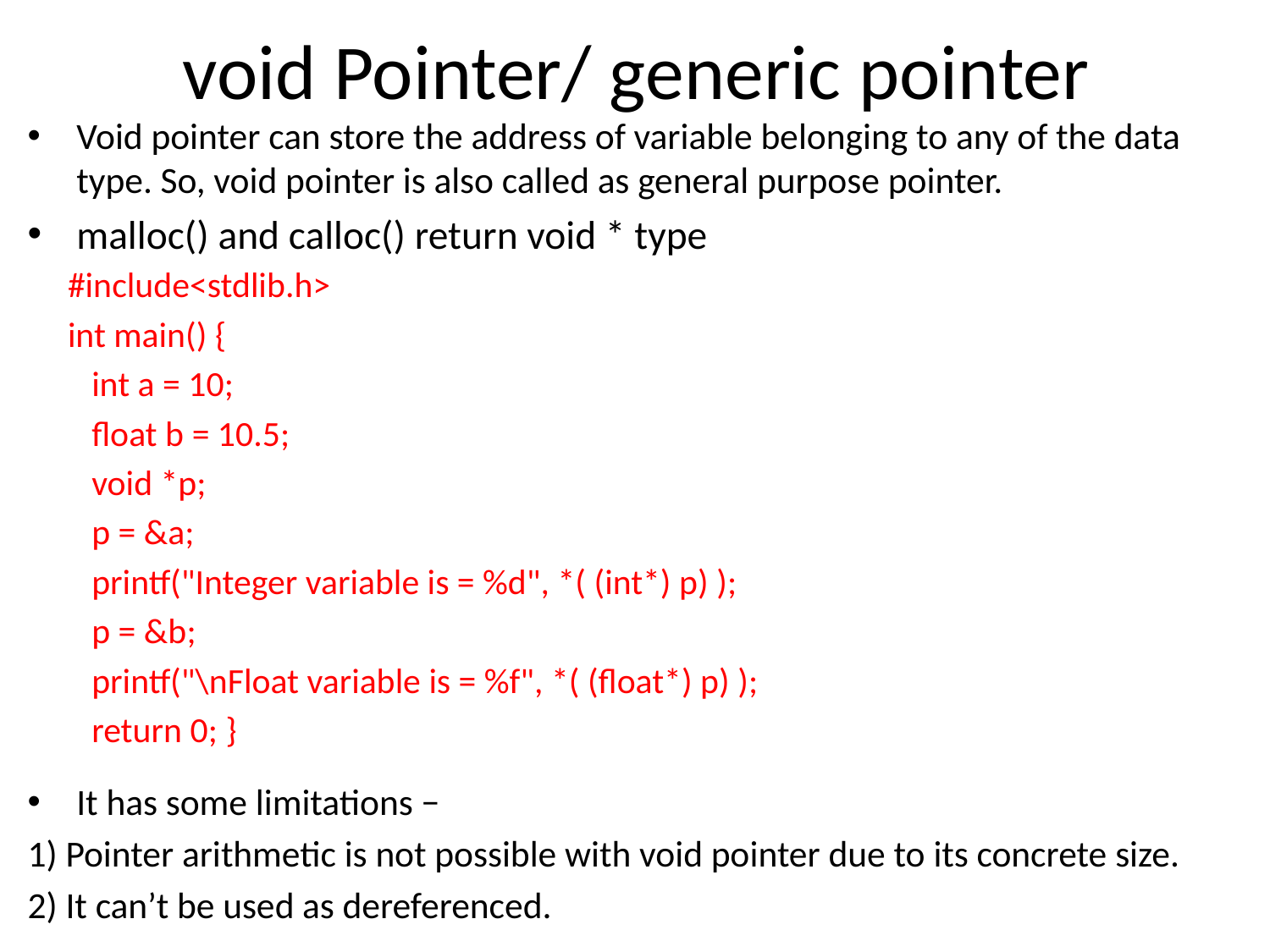

# void Pointer/ generic pointer
Void pointer can store the address of variable belonging to any of the data type. So, void pointer is also called as general purpose pointer.
malloc() and calloc() return void * type

It has some limitations −
1) Pointer arithmetic is not possible with void pointer due to its concrete size.
2) It can’t be used as dereferenced.

#include<stdlib.h>
int main() {
   int a = 10;
   float b = 10.5;
   void *p;
   p = &a;
   printf("Integer variable is = %d", *( (int*) p) );
   p = &b;
   printf("\nFloat variable is = %f", *( (float*) p) );
   return 0; }